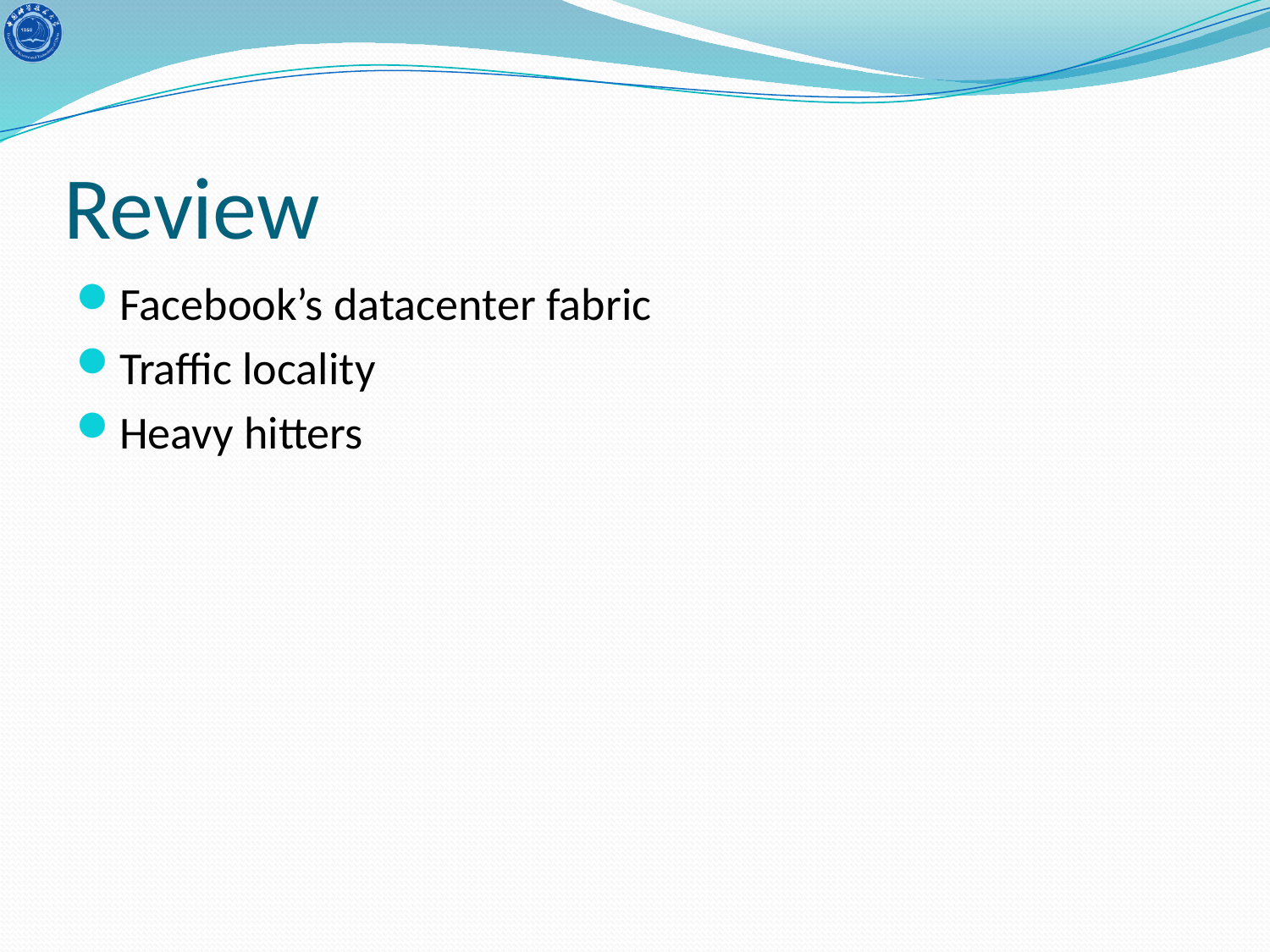

# Review
Facebook’s datacenter fabric
Traffic locality
Heavy hitters